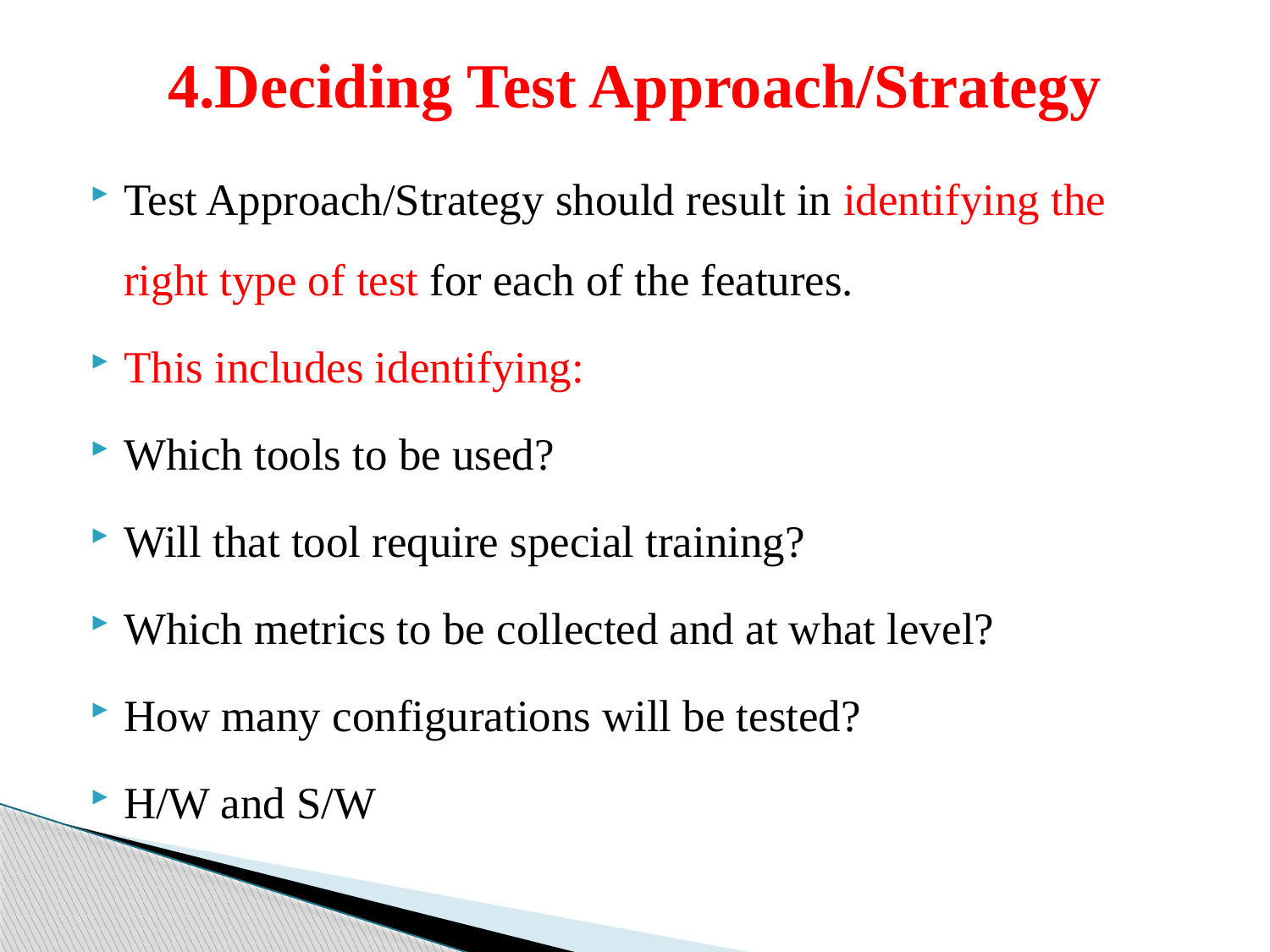

# 4.Deciding Test Approach/Strategy
Test Approach/Strategy should result in identifying the right type of test for each of the features.
This includes identifying:
Which tools to be used?
Will that tool require special training?
Which metrics to be collected and at what level?
How many configurations will be tested?
H/W and S/W